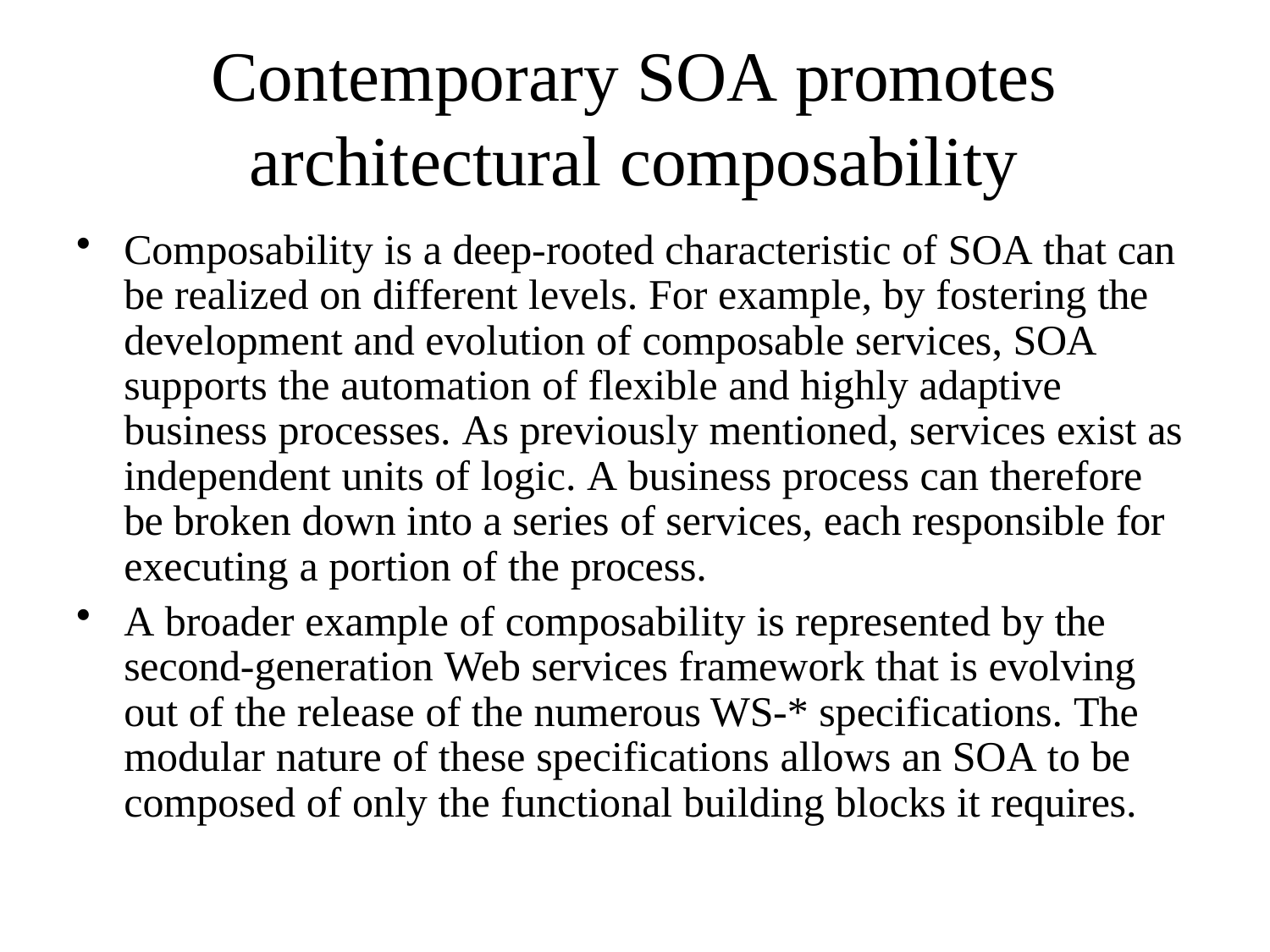

# Contemporary SOA promotes architectural composability
Composability is a deep-rooted characteristic of SOA that can be realized on different levels. For example, by fostering the development and evolution of composable services, SOA supports the automation of flexible and highly adaptive business processes. As previously mentioned, services exist as independent units of logic. A business process can therefore be broken down into a series of services, each responsible for executing a portion of the process.
A broader example of composability is represented by the second-generation Web services framework that is evolving out of the release of the numerous WS-* specifications. The modular nature of these specifications allows an SOA to be composed of only the functional building blocks it requires.